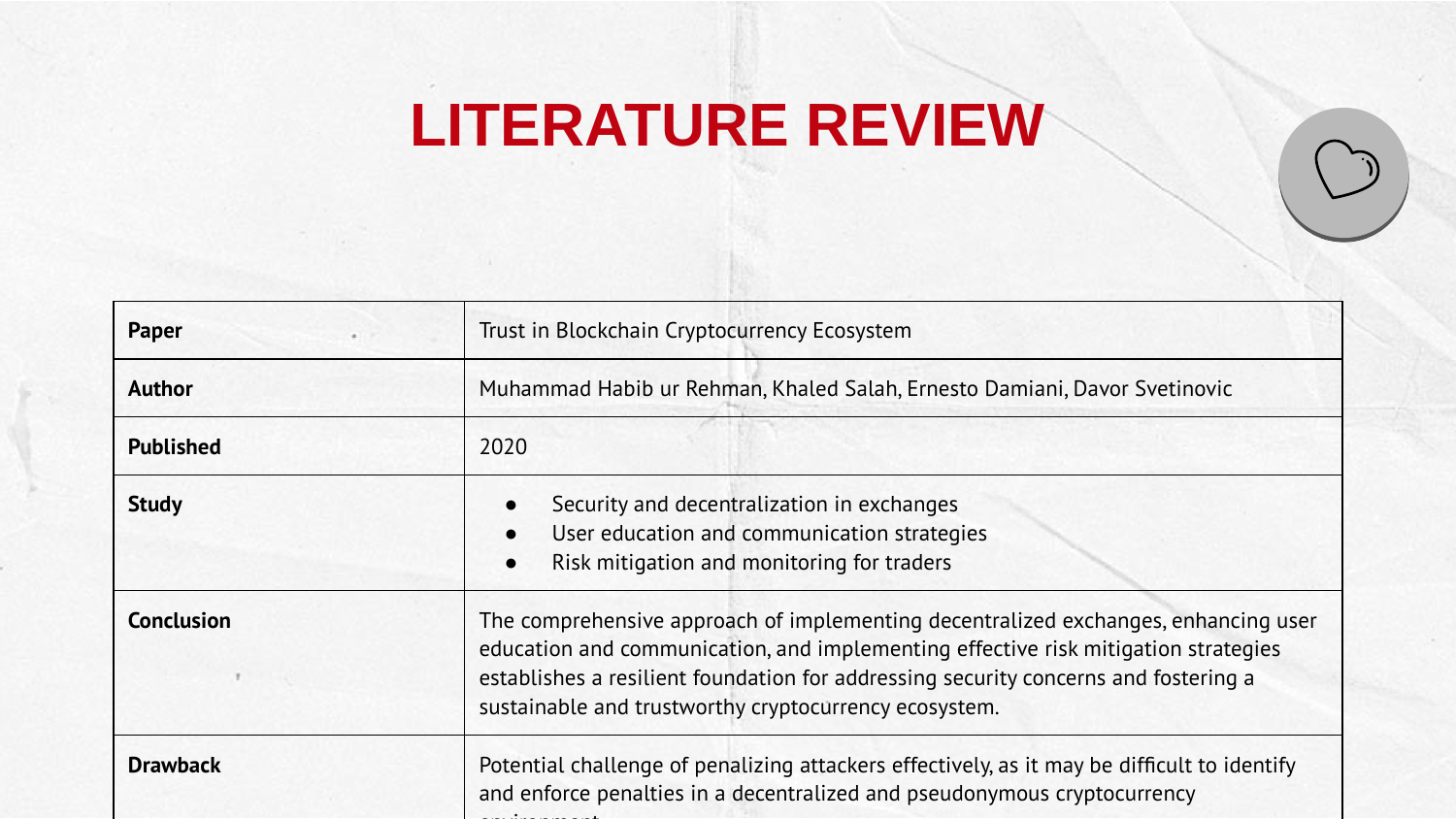

# LITERATURE REVIEW

| Paper | Trust in Blockchain Cryptocurrency Ecosystem |
| --- | --- |
| Author | Muhammad Habib ur Rehman, Khaled Salah, Ernesto Damiani, Davor Svetinovic |
| Published | 2020 |
| Study | Security and decentralization in exchanges User education and communication strategies Risk mitigation and monitoring for traders |
| Conclusion | The comprehensive approach of implementing decentralized exchanges, enhancing user education and communication, and implementing effective risk mitigation strategies establishes a resilient foundation for addressing security concerns and fostering a sustainable and trustworthy cryptocurrency ecosystem. |
| Drawback | Potential challenge of penalizing attackers effectively, as it may be difficult to identify and enforce penalties in a decentralized and pseudonymous cryptocurrency environment. |